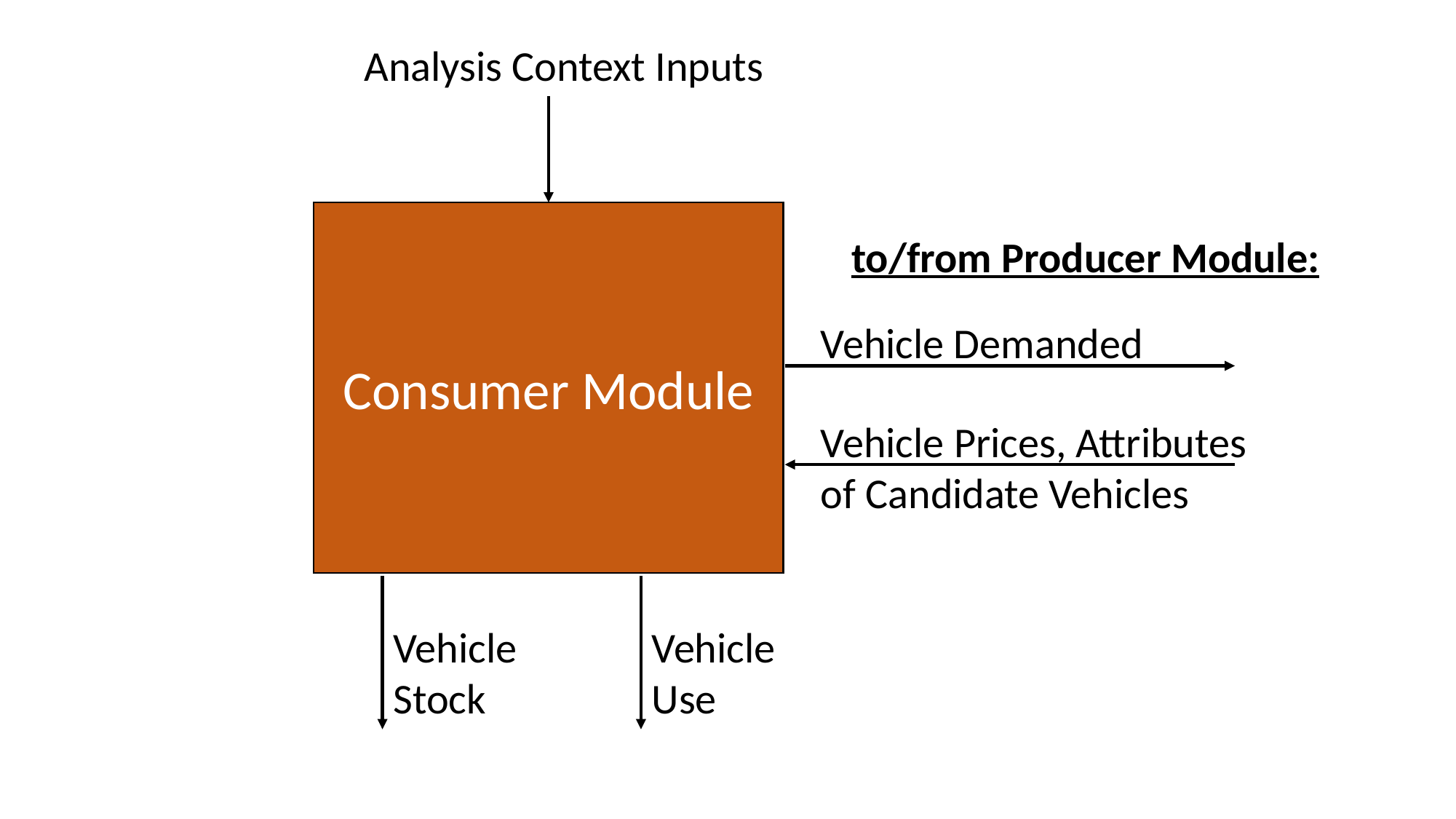

Analysis Context Inputs
Consumer Module
to/from Producer Module:
Vehicle Demanded
Vehicle Prices, Attributes of Candidate Vehicles
Vehicle Use
Vehicle Stock